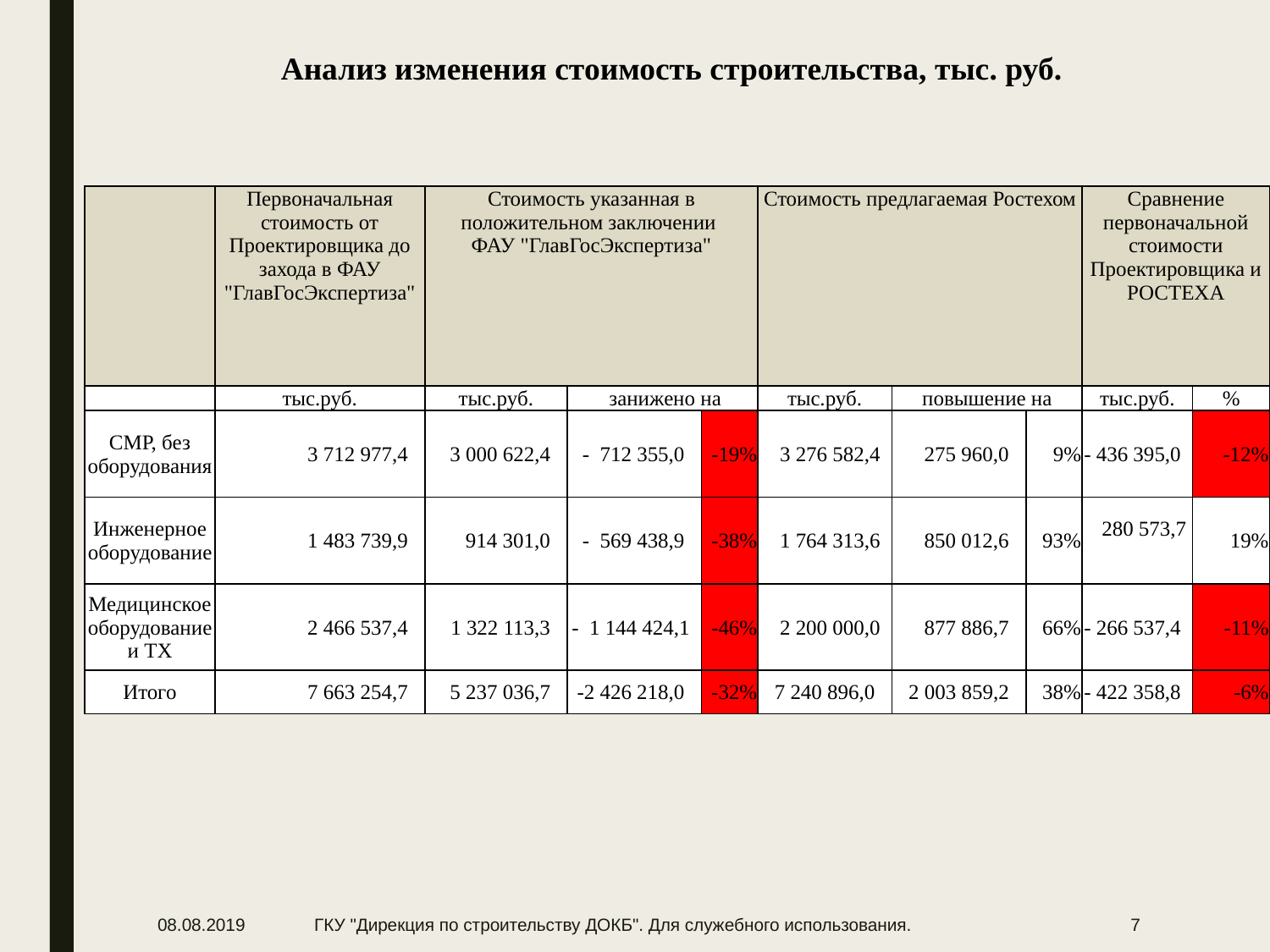

# Анализ изменения стоимость строительства, тыс. руб.
|  | Первоначальная стоимость от Проектировщика до захода в ФАУ "ГлавГосЭкспертиза" | Стоимость указанная в положительном заключении ФАУ "ГлавГосЭкспертиза" |  |  | Стоимость предлагаемая Ростехом |  |  | Сравнение первоначальной стоимости Проектировщика и РОСТЕХА |  |
| --- | --- | --- | --- | --- | --- | --- | --- | --- | --- |
|  | тыс.руб. | тыс.руб. | занижено на |  | тыс.руб. | повышение на |  | тыс.руб. | % |
| СМР, без оборудования | 3 712 977,4 | 3 000 622,4 | - 712 355,0 | -19% | 3 276 582,4 | 275 960,0 | 9% | - 436 395,0 | -12% |
| Инженерное оборудование | 1 483 739,9 | 914 301,0 | - 569 438,9 | -38% | 1 764 313,6 | 850 012,6 | 93% | 280 573,7 | 19% |
| Медицинское оборудование и ТХ | 2 466 537,4 | 1 322 113,3 | - 1 144 424,1 | -46% | 2 200 000,0 | 877 886,7 | 66% | - 266 537,4 | -11% |
| Итого | 7 663 254,7 | 5 237 036,7 | -2 426 218,0 | -32% | 7 240 896,0 | 2 003 859,2 | 38% | - 422 358,8 | -6% |
08.08.2019
ГКУ "Дирекция по строительству ДОКБ". Для служебного использования.
7